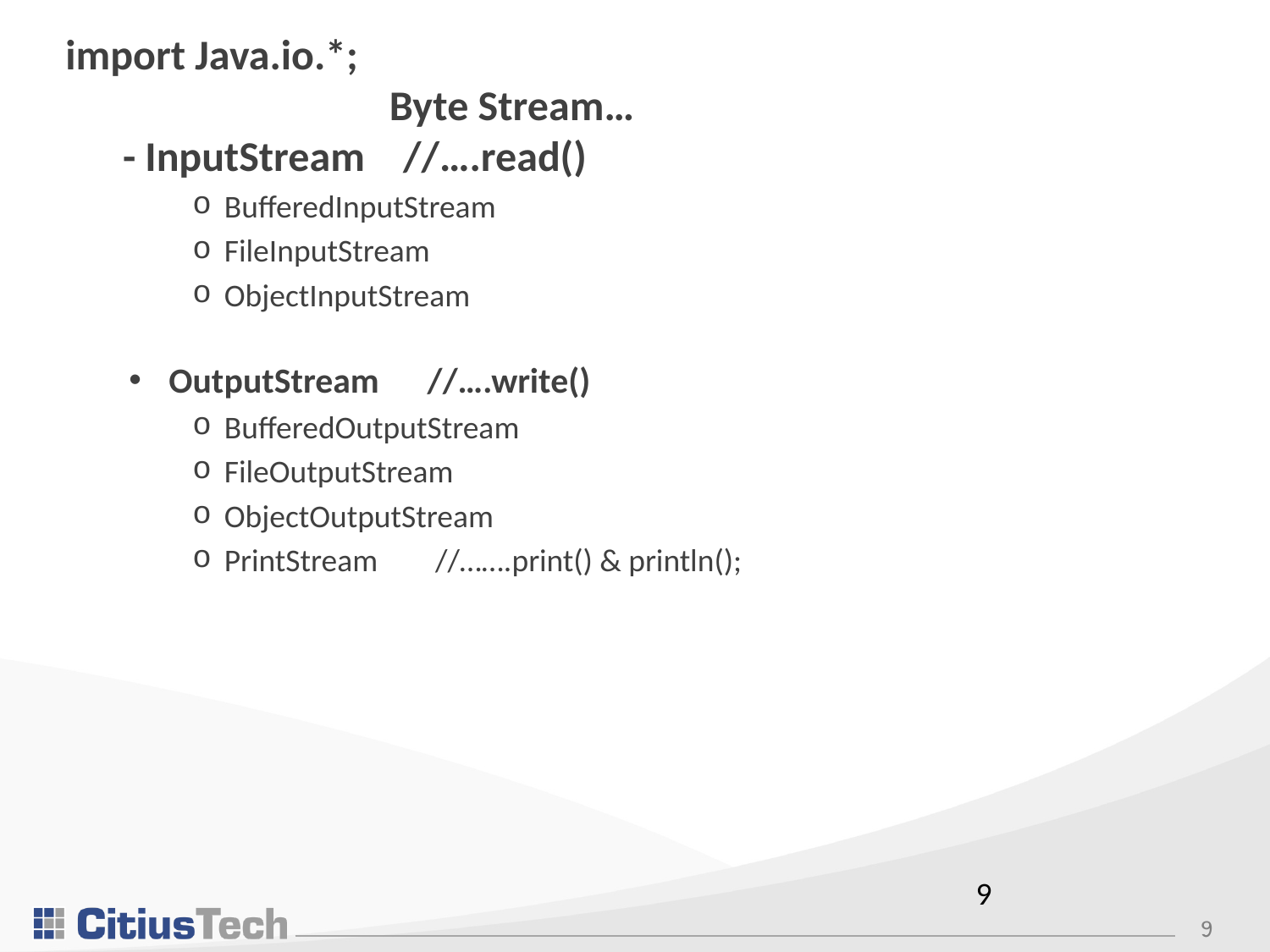

import Java.io.*;
                             Byte Stream…
 - InputStream    //….read()
BufferedInputStream
FileInputStream
ObjectInputStream
OutputStream      //….write()
BufferedOutputStream
FileOutputStream
ObjectOutputStream
PrintStream        //…….print() & println();
9